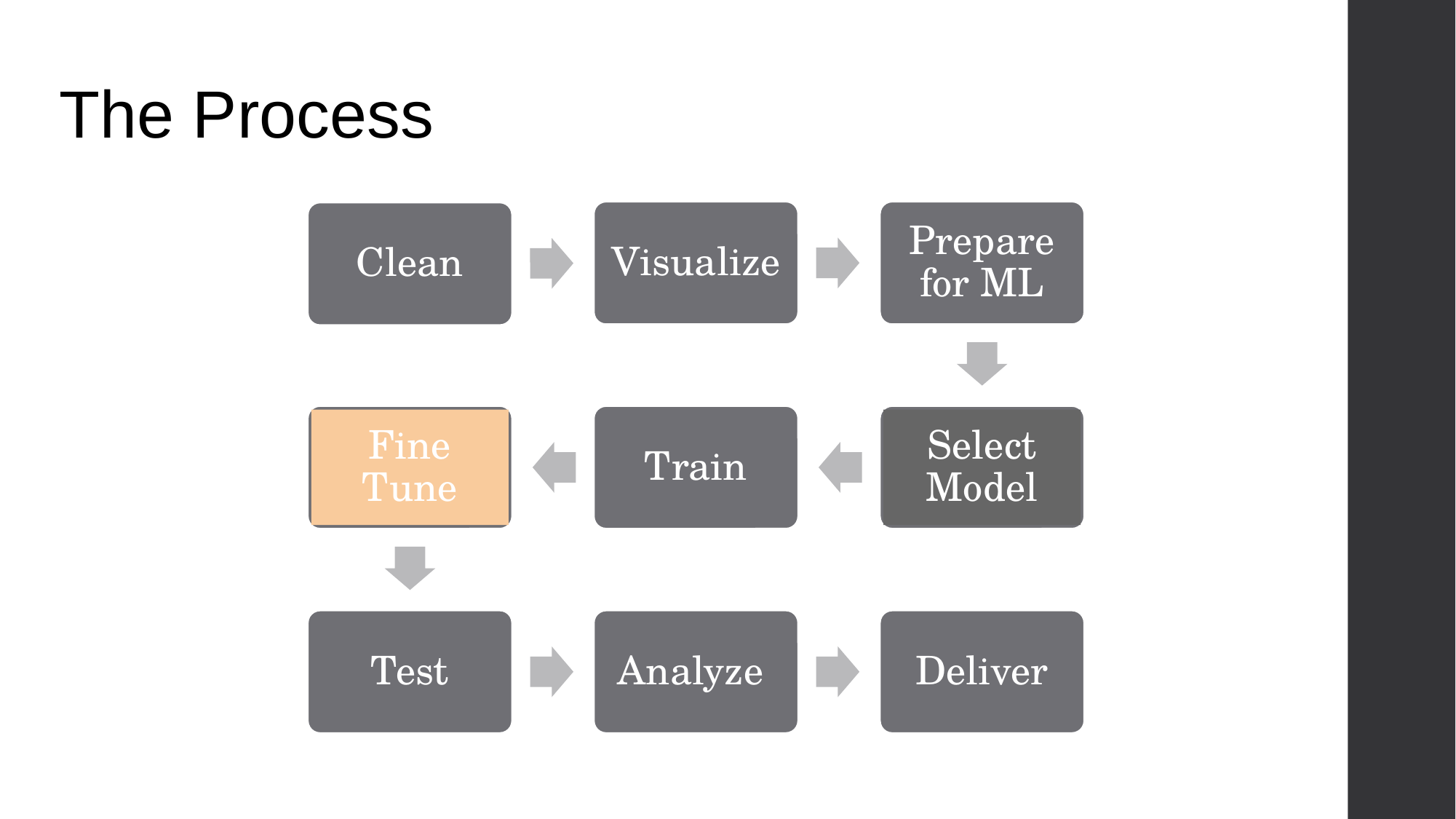

# The Process

Visualize
Prepare for ML
Clean

Fine Tune
Train
Select Model

Test
Analyze
Deliver